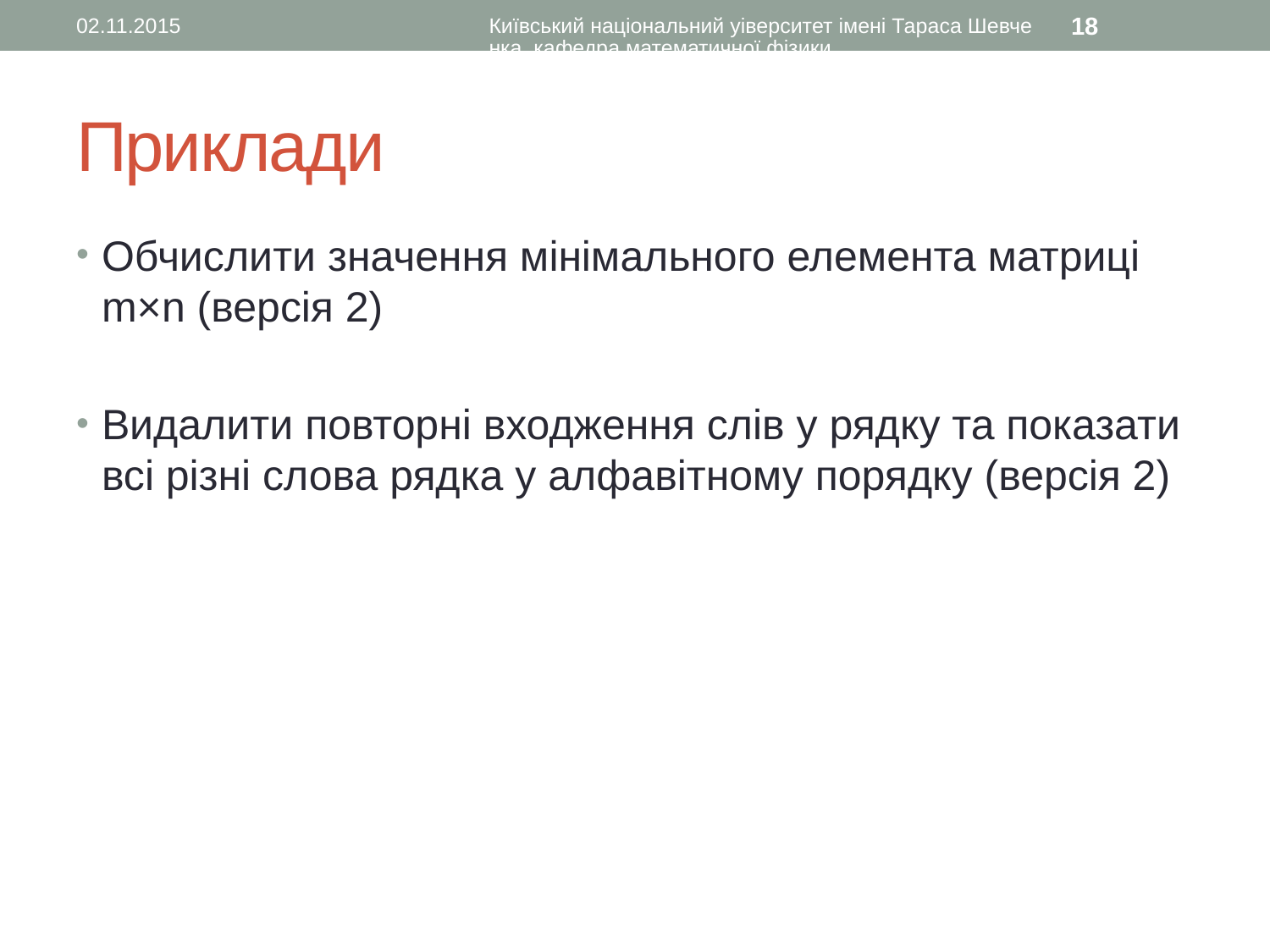

02.11.2015
Київський національний уіверситет імені Тараса Шевченка, кафедра математичної фізики
18
# Приклади
Обчислити значення мінімального елемента матриці m×n (версія 2)

Видалити повторні входження слів у рядку та показати всі різні слова рядка у алфавітному порядку (версія 2)